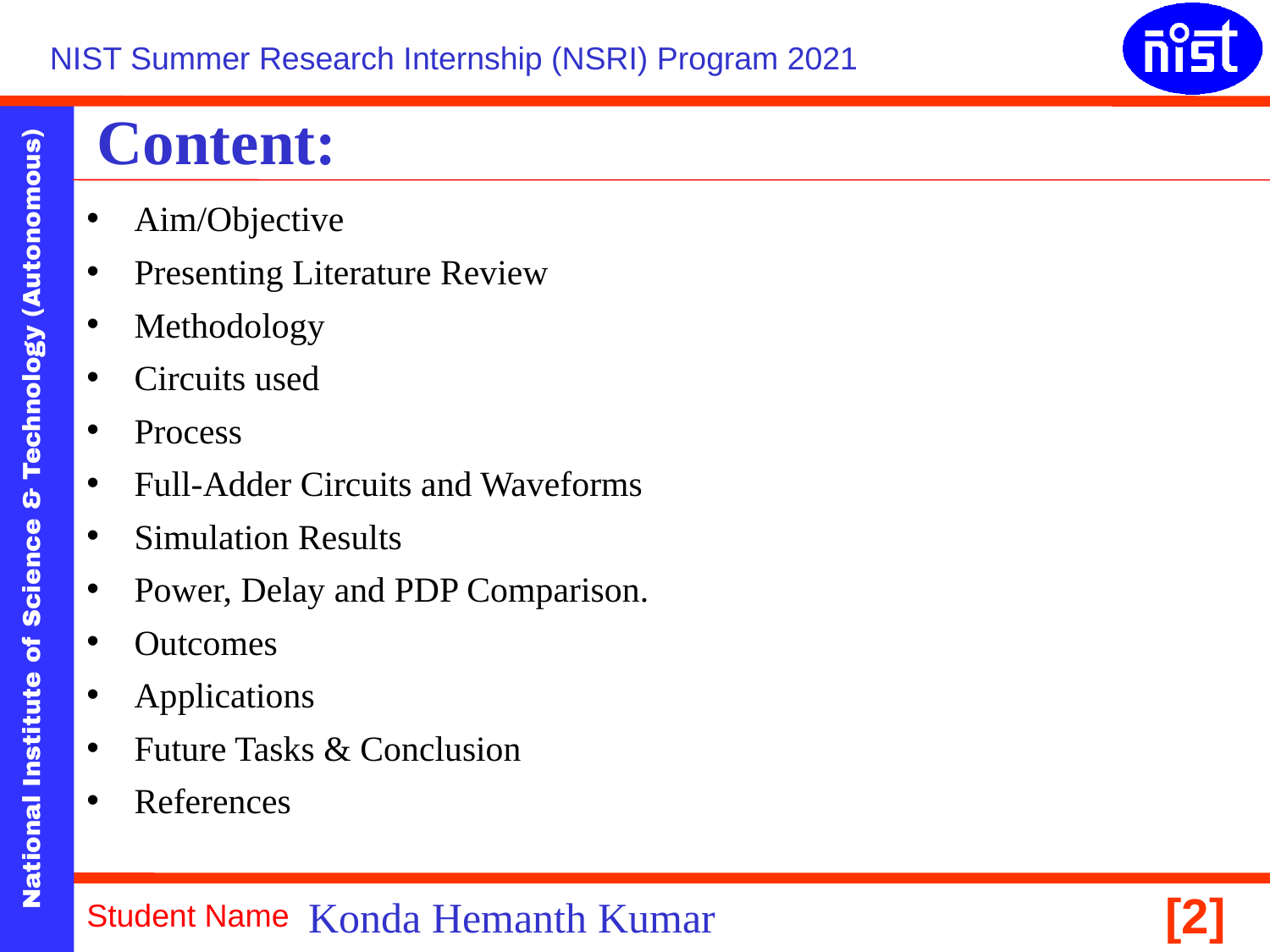

Content:

Aim/Objective
Presenting Literature Review
Methodology
Circuits used
Process
Full-Adder Circuits and Waveforms
Simulation Results
Power, Delay and PDP Comparison.
Outcomes
Applications
Future Tasks & Conclusion
References

Konda Hemanth Kumar